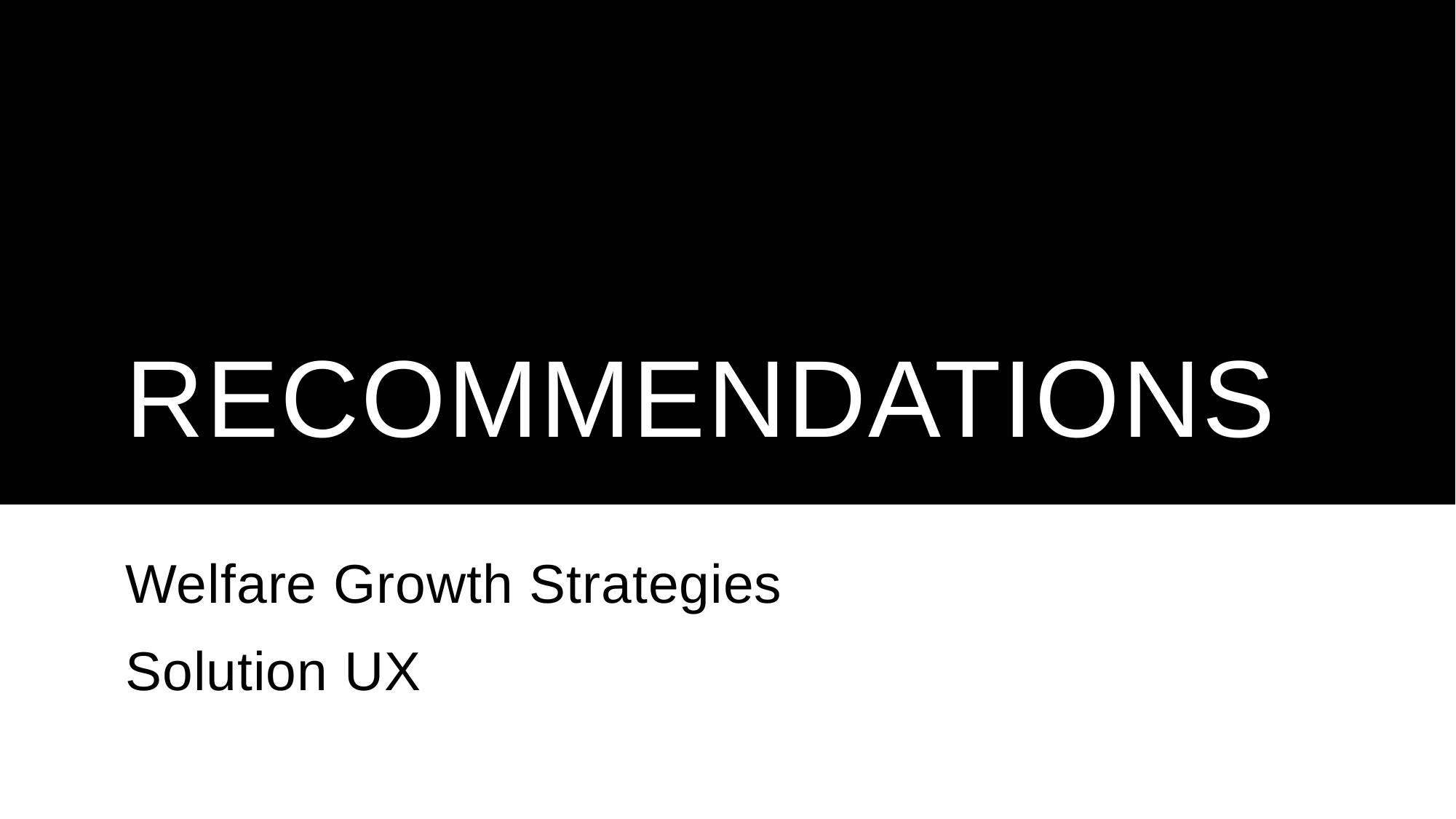

# RECOMMENDATIONS
Welfare Growth Strategies
Solution UX